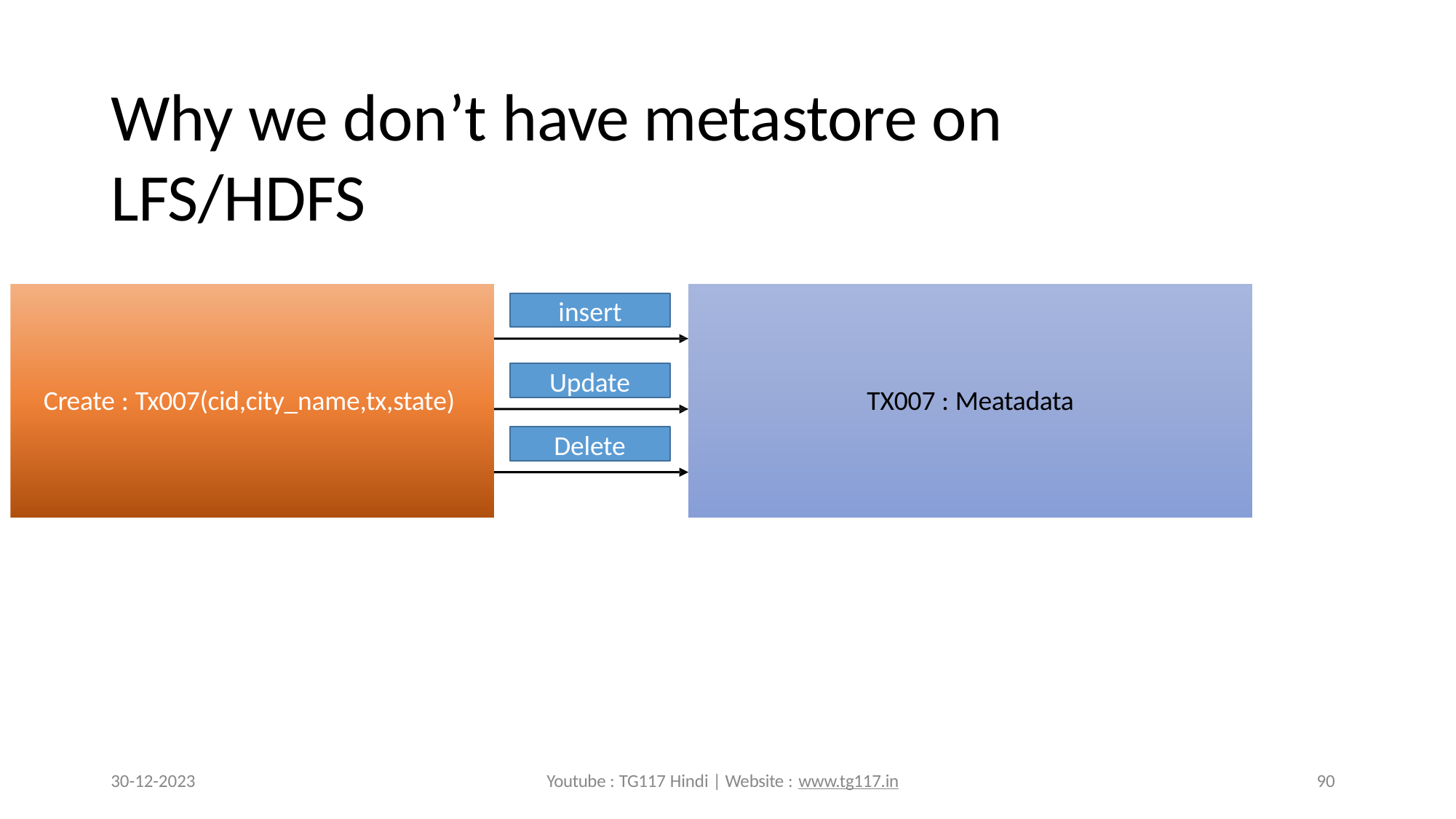

# Why we don’t have metastore on LFS/HDFS

insert

Update
Create : Tx007(cid,city_name,tx,state)	TX007 : Meatadata

Delete

30-12-2023
Youtube : TG117 Hindi | Website : www.tg117.in
90